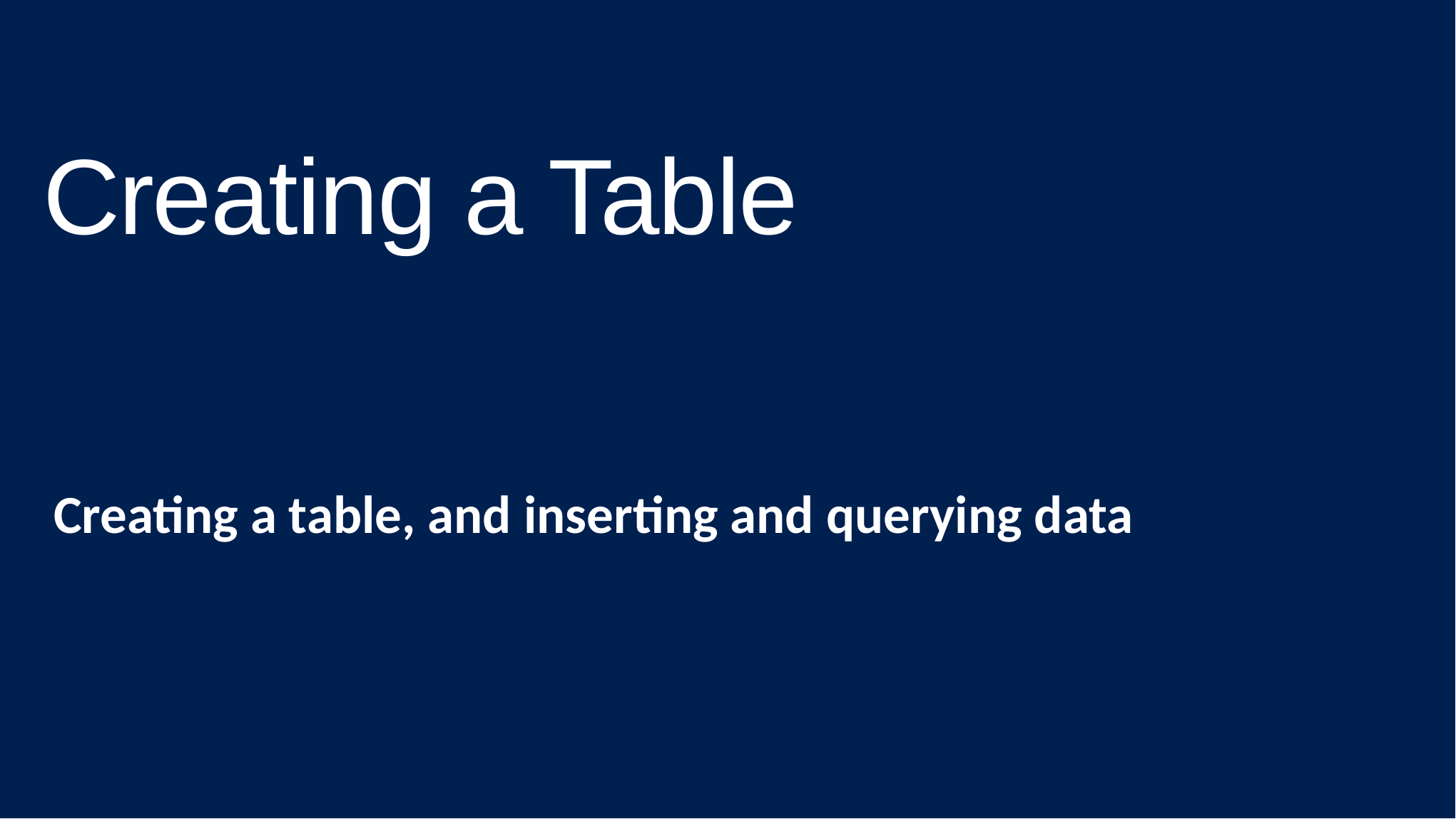

# Creating a Table
Creating a table, and inserting and querying data